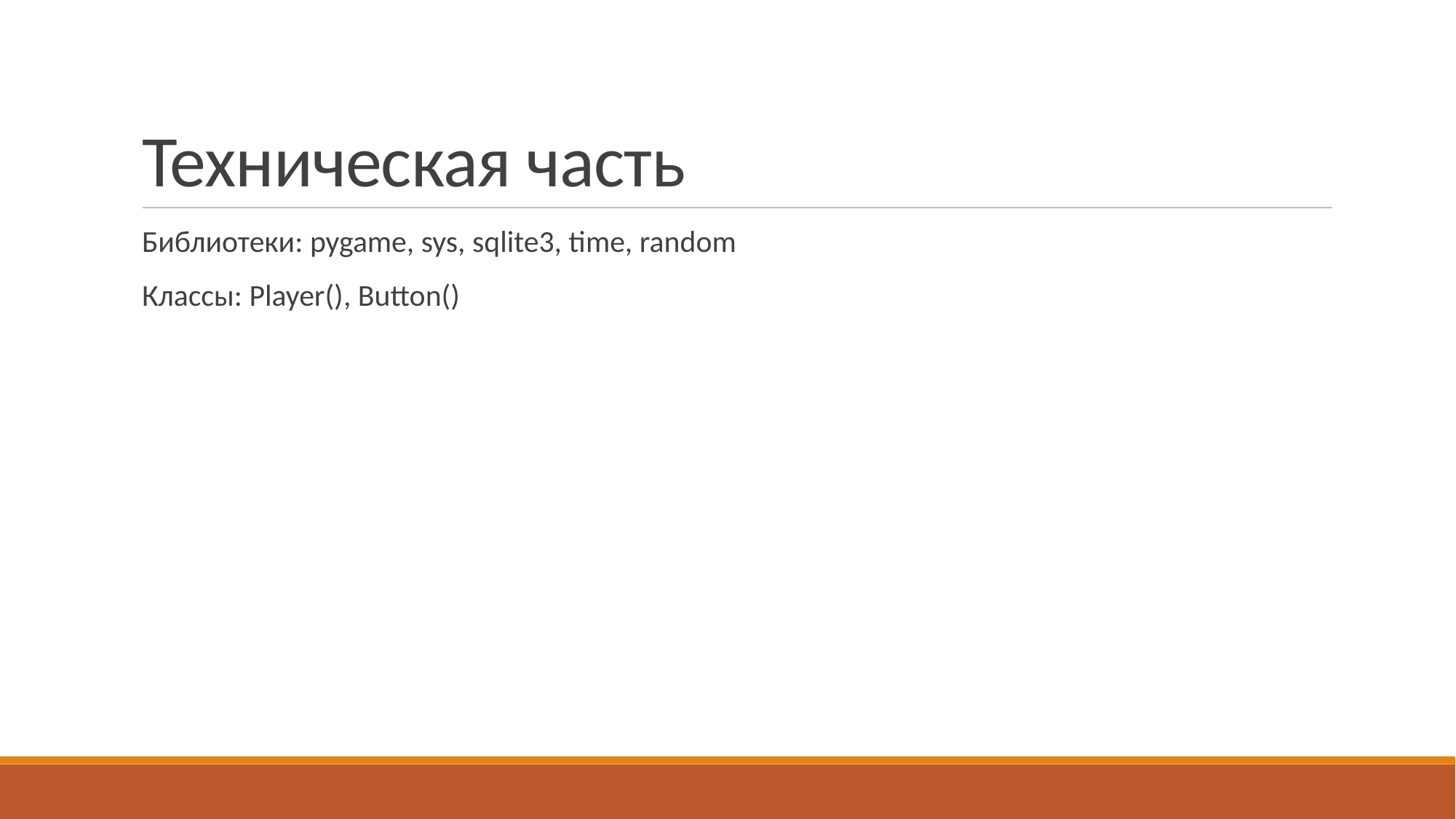

# Техническая часть
Библиотеки: pygame, sys, sqlite3, time, random
Классы: Player(), Button()